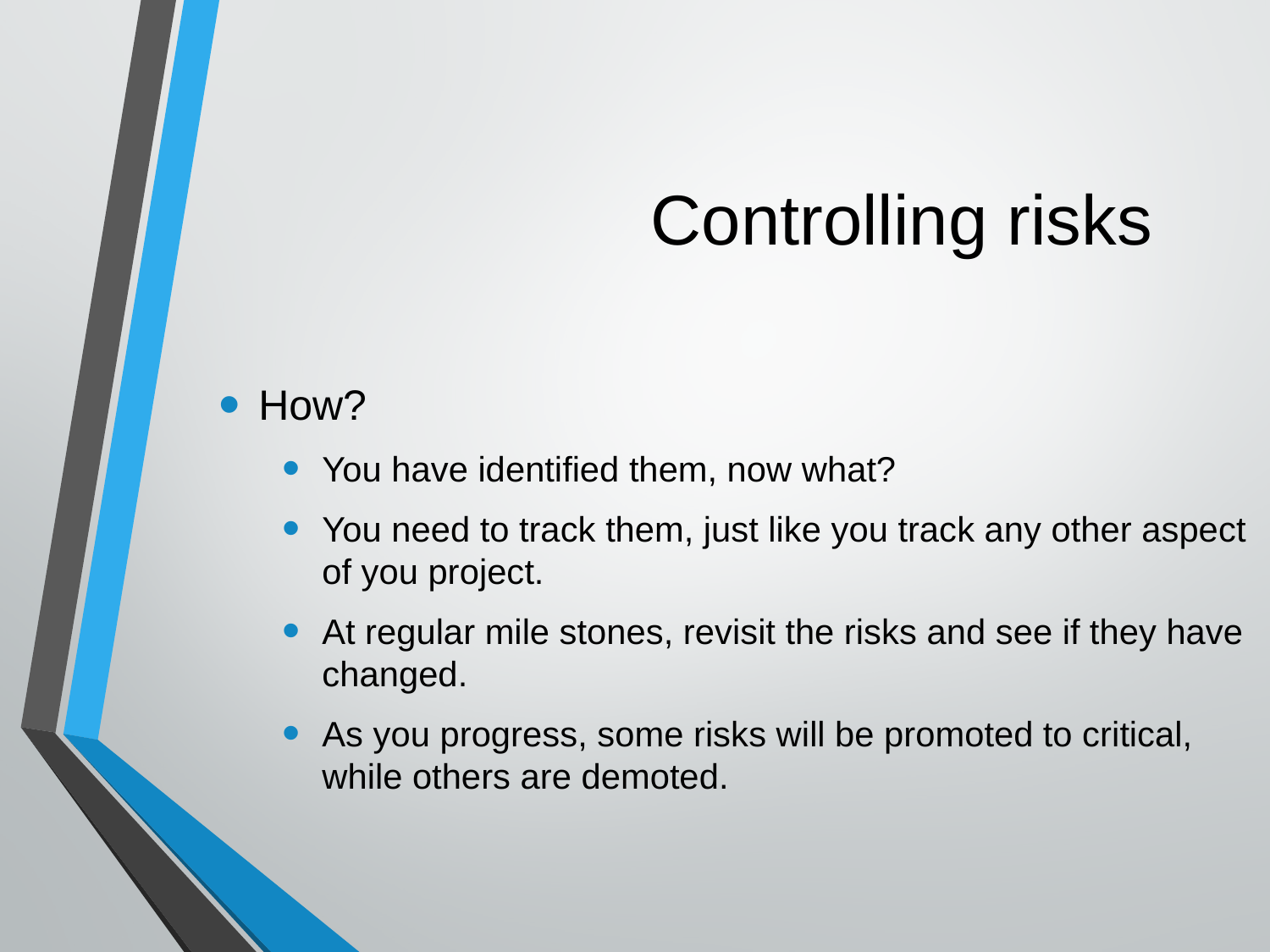

# Controlling risks
How?
You have identified them, now what?
You need to track them, just like you track any other aspect of you project.
At regular mile stones, revisit the risks and see if they have changed.
As you progress, some risks will be promoted to critical, while others are demoted.